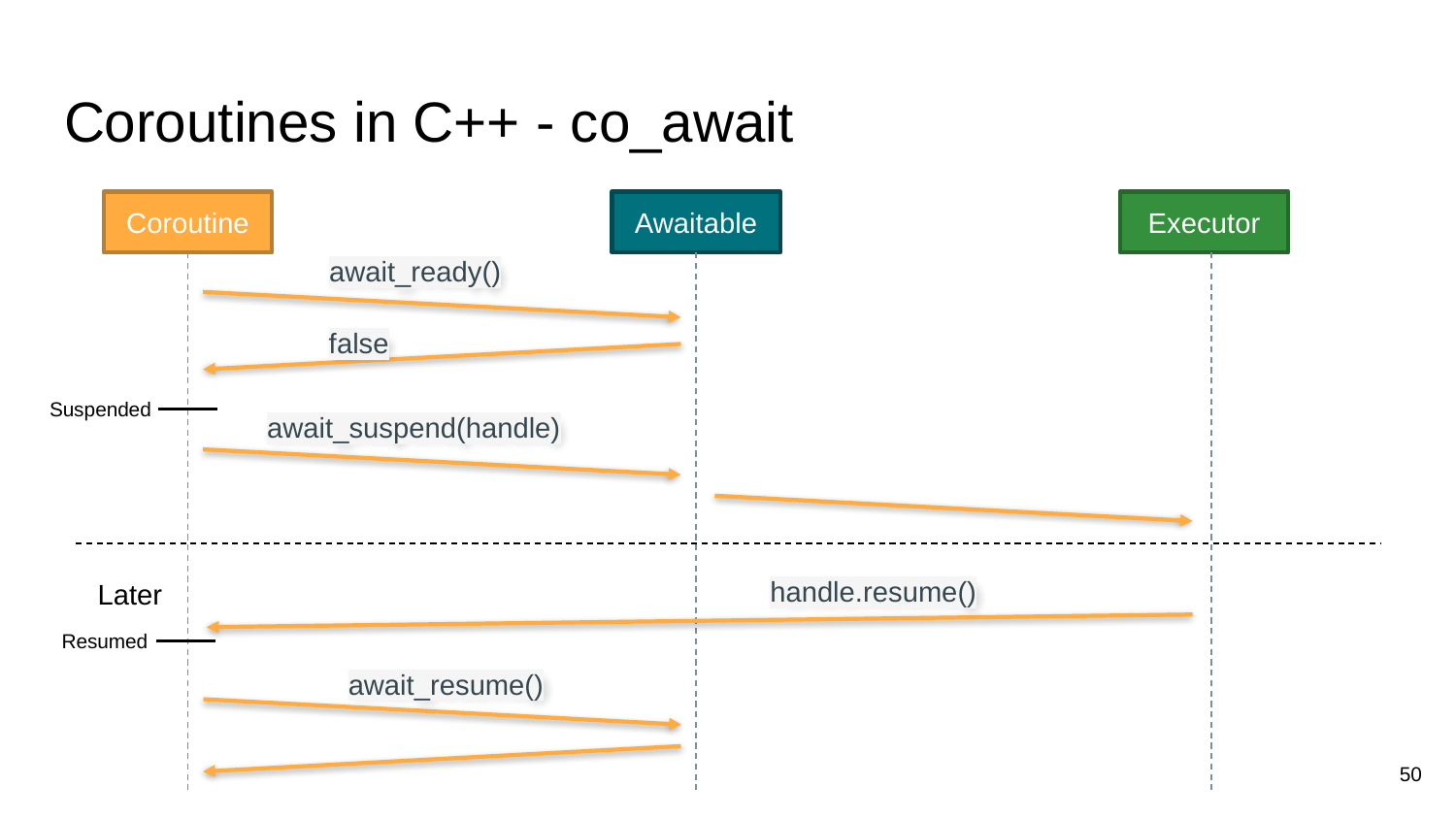

# Coroutines in C++ - co_await
Awaitable
Executor
Coroutine
await_ready()
false
Suspended
await_suspend(handle)
handle.resume()
Later
Resumed
await_resume()
50